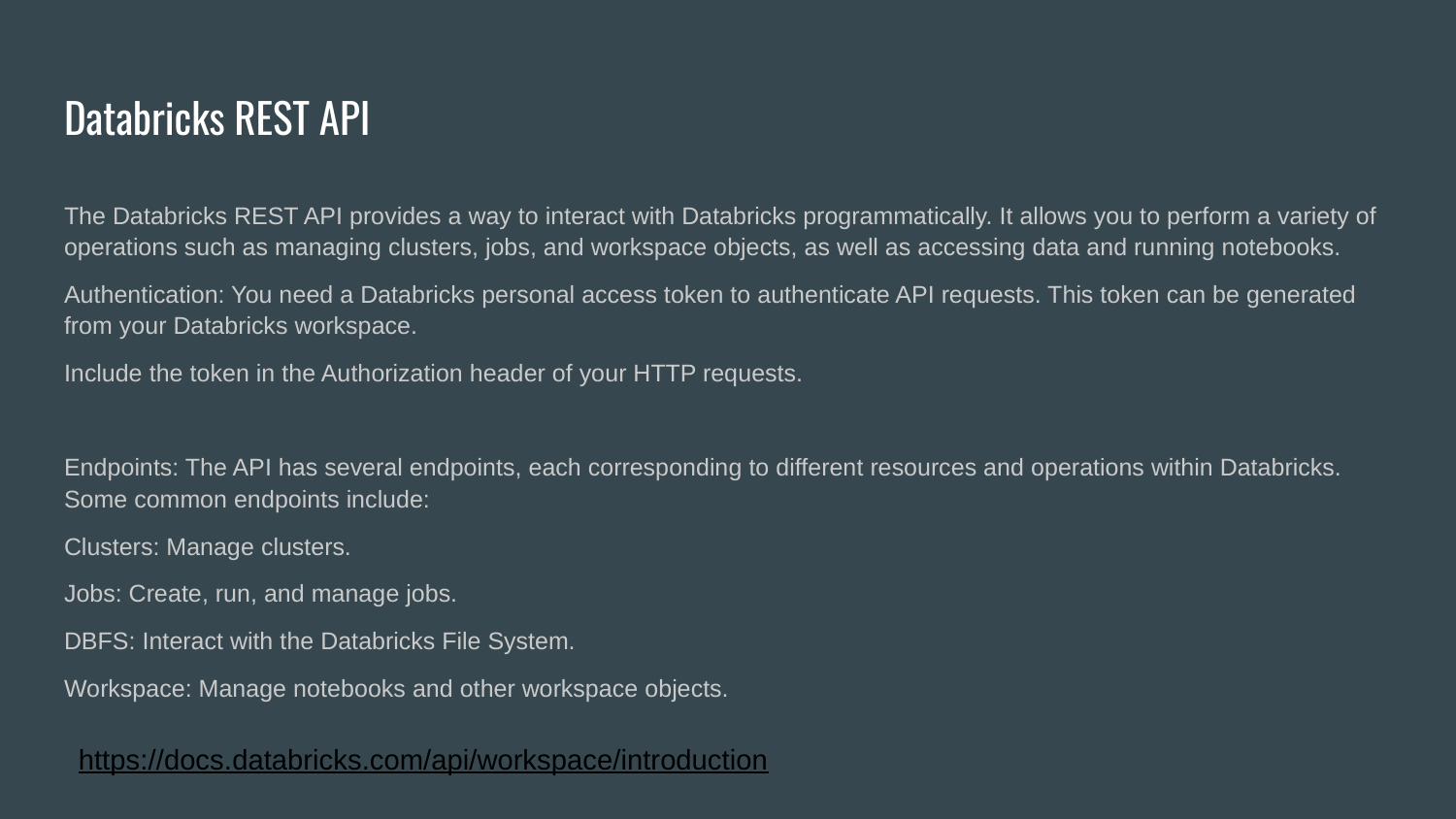

# Databricks REST API
The Databricks REST API provides a way to interact with Databricks programmatically. It allows you to perform a variety of operations such as managing clusters, jobs, and workspace objects, as well as accessing data and running notebooks.
Authentication: You need a Databricks personal access token to authenticate API requests. This token can be generated from your Databricks workspace.
Include the token in the Authorization header of your HTTP requests.

Endpoints: The API has several endpoints, each corresponding to different resources and operations within Databricks. Some common endpoints include:
Clusters: Manage clusters.
Jobs: Create, run, and manage jobs.
DBFS: Interact with the Databricks File System.
Workspace: Manage notebooks and other workspace objects.
https://docs.databricks.com/api/workspace/introduction